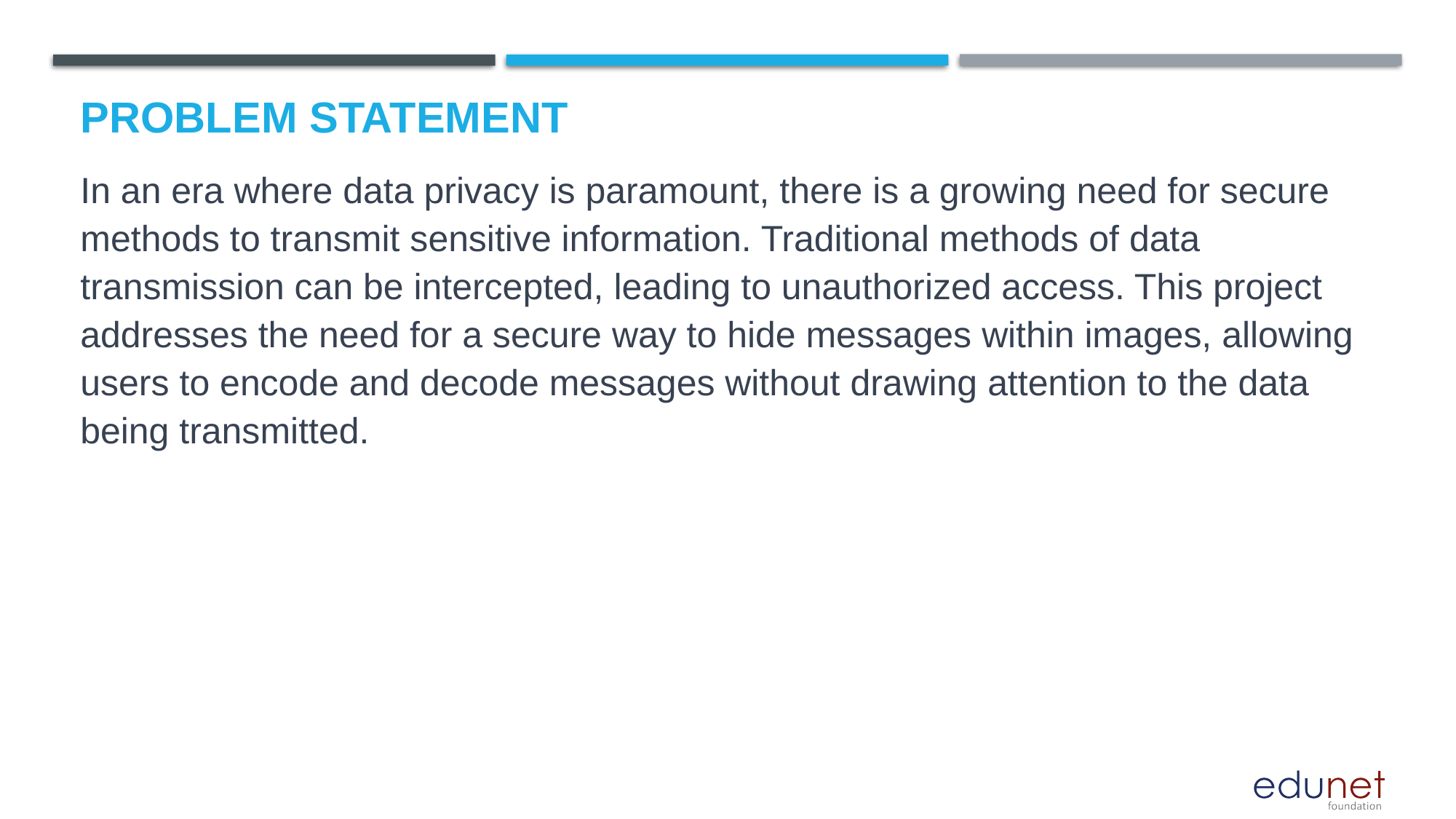

In an era where data privacy is paramount, there is a growing need for secure methods to transmit sensitive information. Traditional methods of data transmission can be intercepted, leading to unauthorized access. This project addresses the need for a secure way to hide messages within images, allowing users to encode and decode messages without drawing attention to the data being transmitted.
# Problem Statement